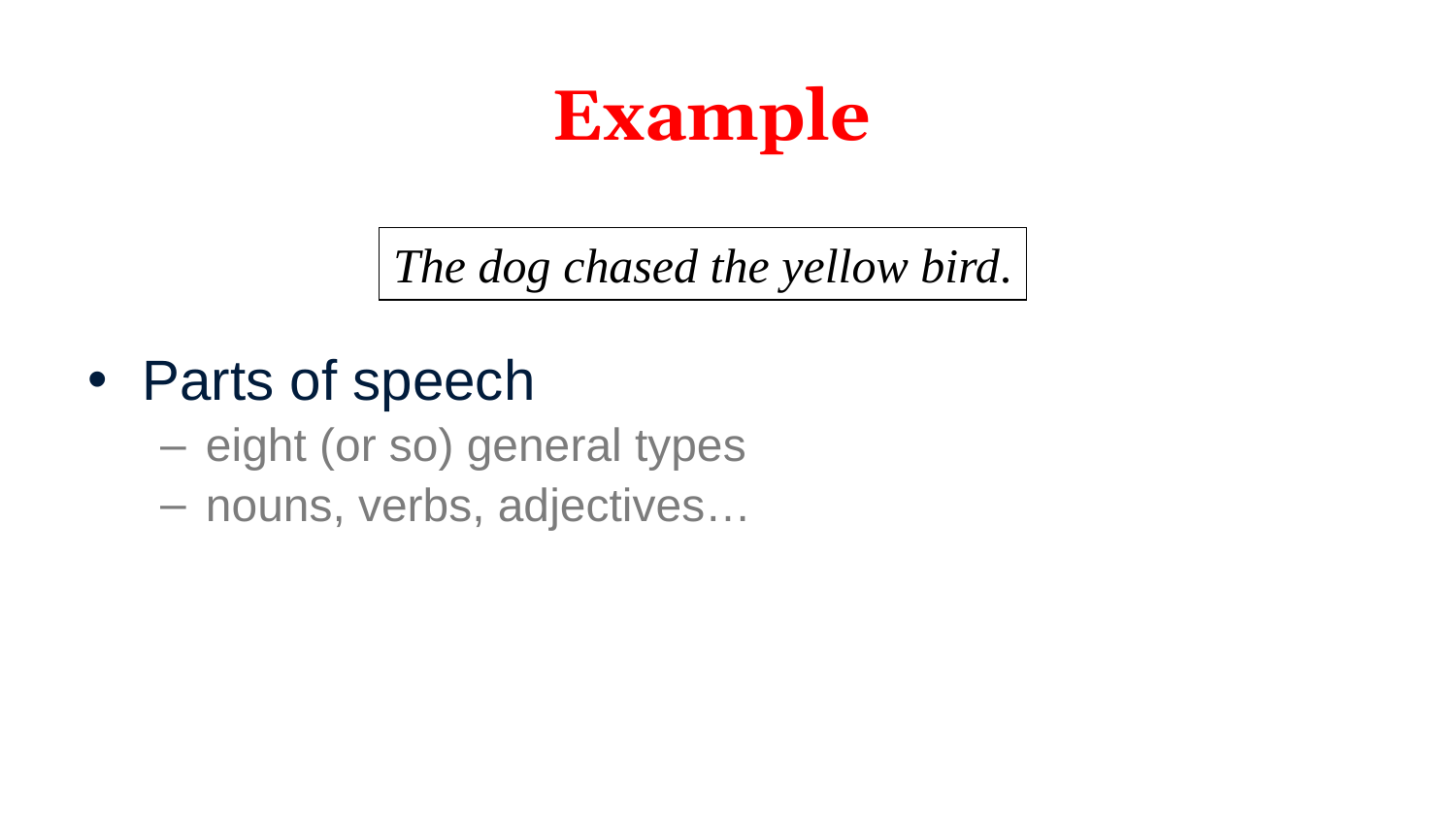

# Example
The dog chased the yellow bird.
Parts of speech
eight (or so) general types
nouns, verbs, adjectives…